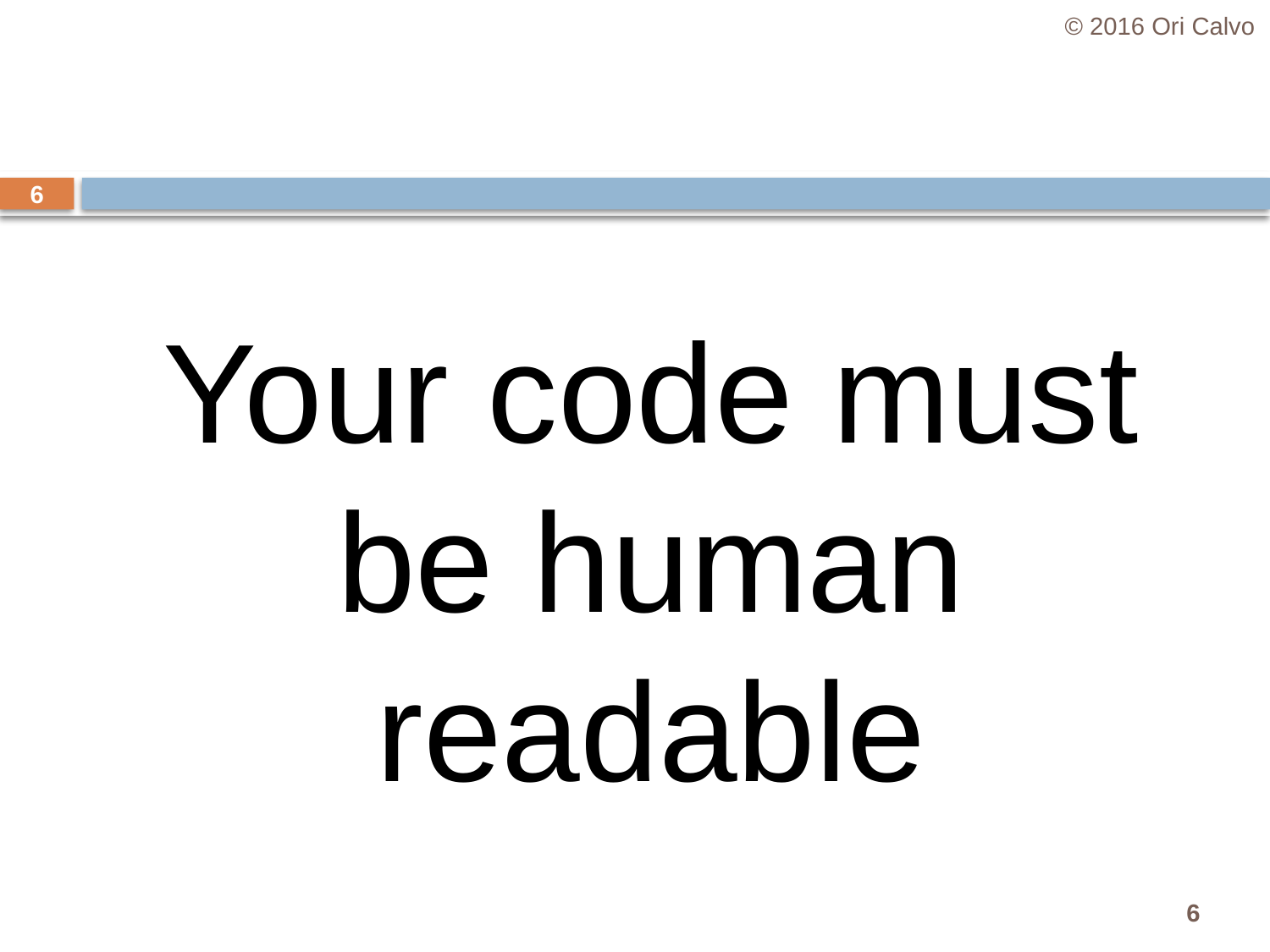

© 2016 Ori Calvo
#
6

Your code must be human readable